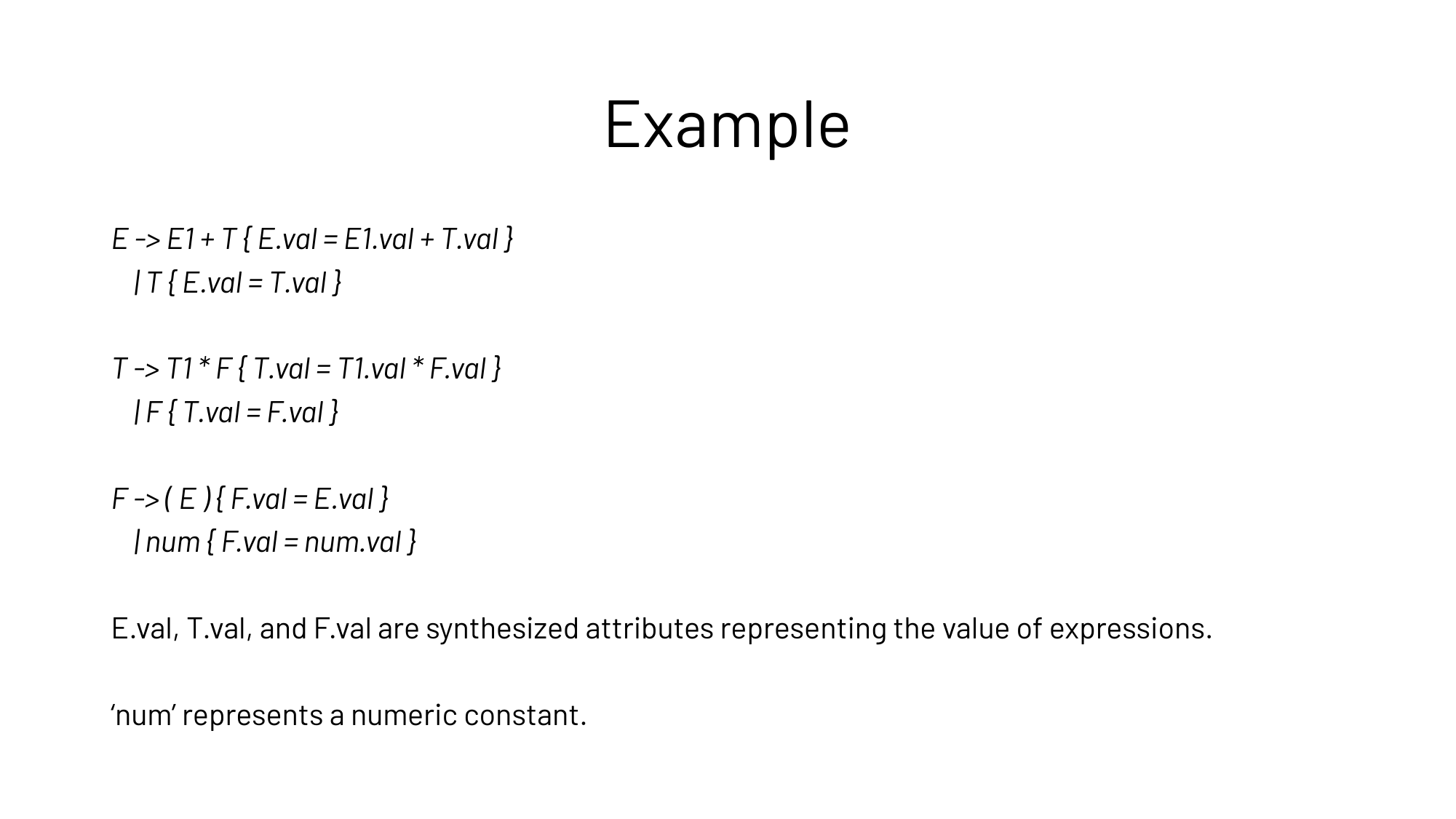

# Example
E -> E1 + T { E.val = E1.val + T.val }
    | T { E.val = T.val }

T -> T1 * F { T.val = T1.val * F.val }
    | F { T.val = F.val }

F -> ( E ) { F.val = E.val }
    | num { F.val = num.val }

E.val, T.val, and F.val are synthesized attributes representing the value of expressions.

‘num’ represents a numeric constant.